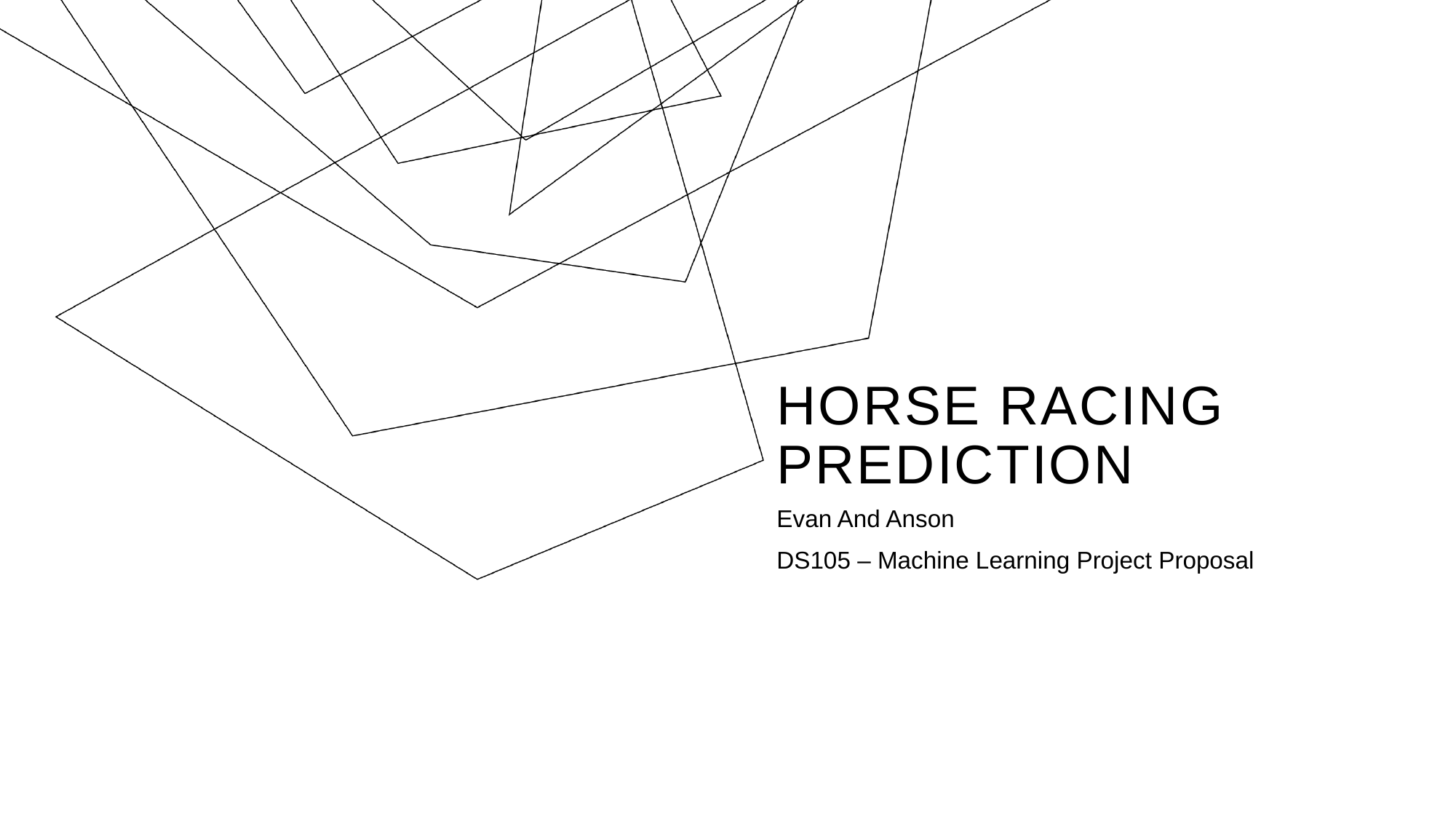

# Horse Racing Prediction
Evan And Anson
DS105 – Machine Learning Project Proposal